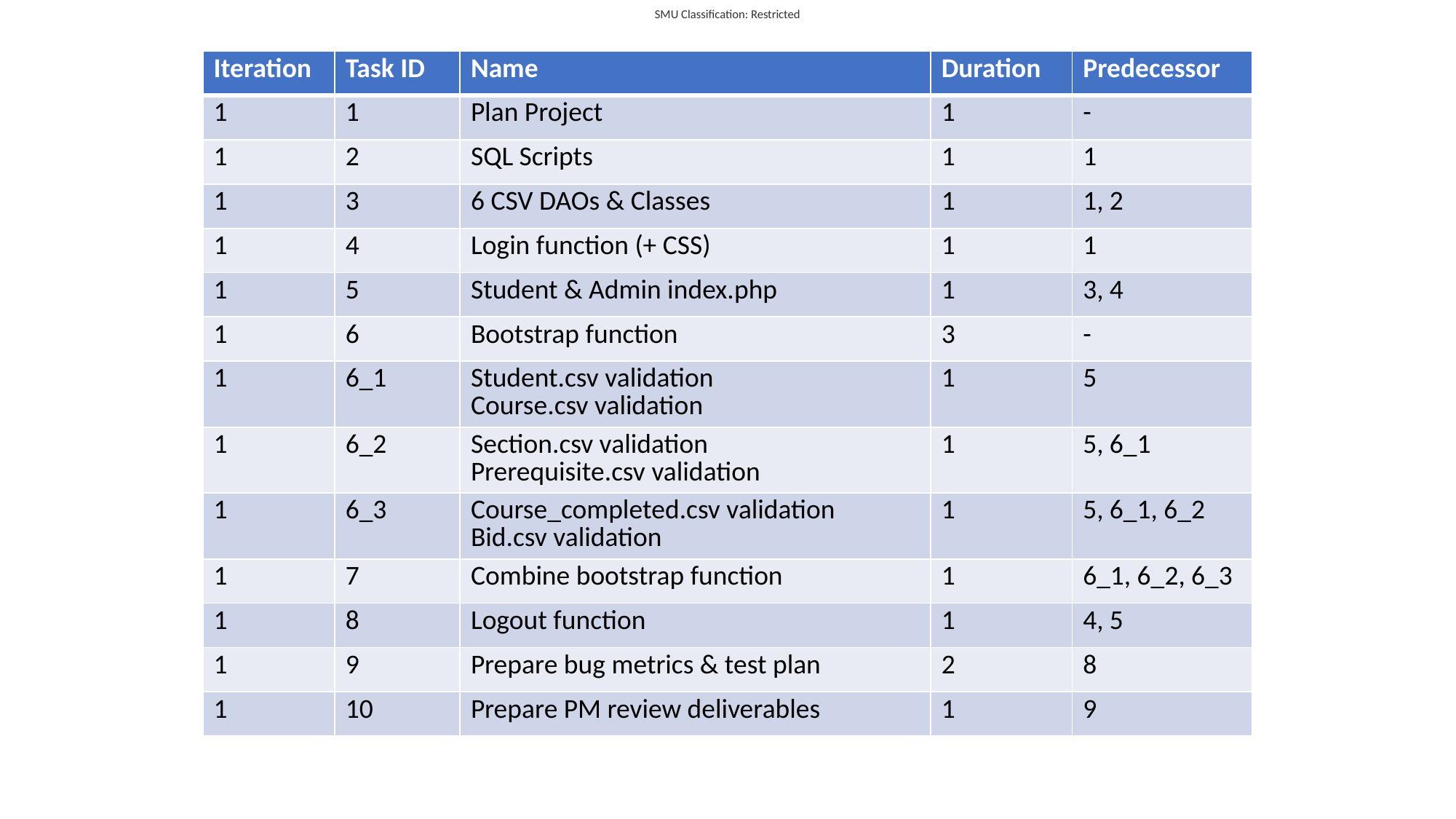

| Iteration | Task ID | Name | Duration | Predecessor |
| --- | --- | --- | --- | --- |
| 1 | 1 | Plan Project | 1 | - |
| 1 | 2 | SQL Scripts | 1 | 1 |
| 1 | 3 | 6 CSV DAOs & Classes | 1 | 1, 2 |
| 1 | 4 | Login function (+ CSS) | 1 | 1 |
| 1 | 5 | Student & Admin index.php | 1 | 3, 4 |
| 1 | 6 | Bootstrap function | 3 | - |
| 1 | 6\_1 | Student.csv validation Course.csv validation | 1 | 5 |
| 1 | 6\_2 | Section.csv validation Prerequisite.csv validation | 1 | 5, 6\_1 |
| 1 | 6\_3 | Course\_completed.csv validation Bid.csv validation | 1 | 5, 6\_1, 6\_2 |
| 1 | 7 | Combine bootstrap function | 1 | 6\_1, 6\_2, 6\_3 |
| 1 | 8 | Logout function | 1 | 4, 5 |
| 1 | 9 | Prepare bug metrics & test plan | 2 | 8 |
| 1 | 10 | Prepare PM review deliverables | 1 | 9 |